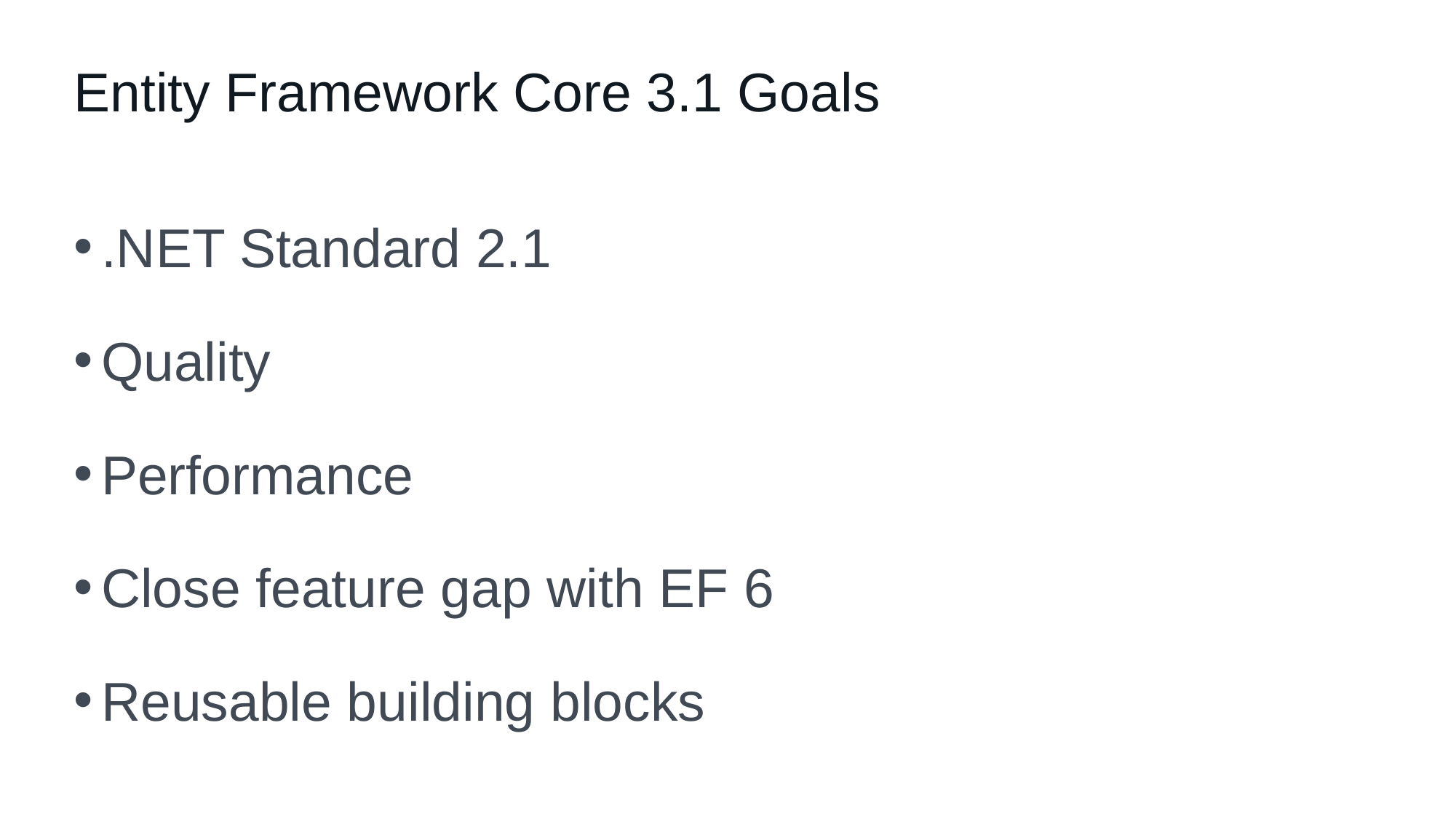

# Entity Framework Core 3.1 Goals
.NET Standard 2.1
Quality
Performance
Close feature gap with EF 6
Reusable building blocks